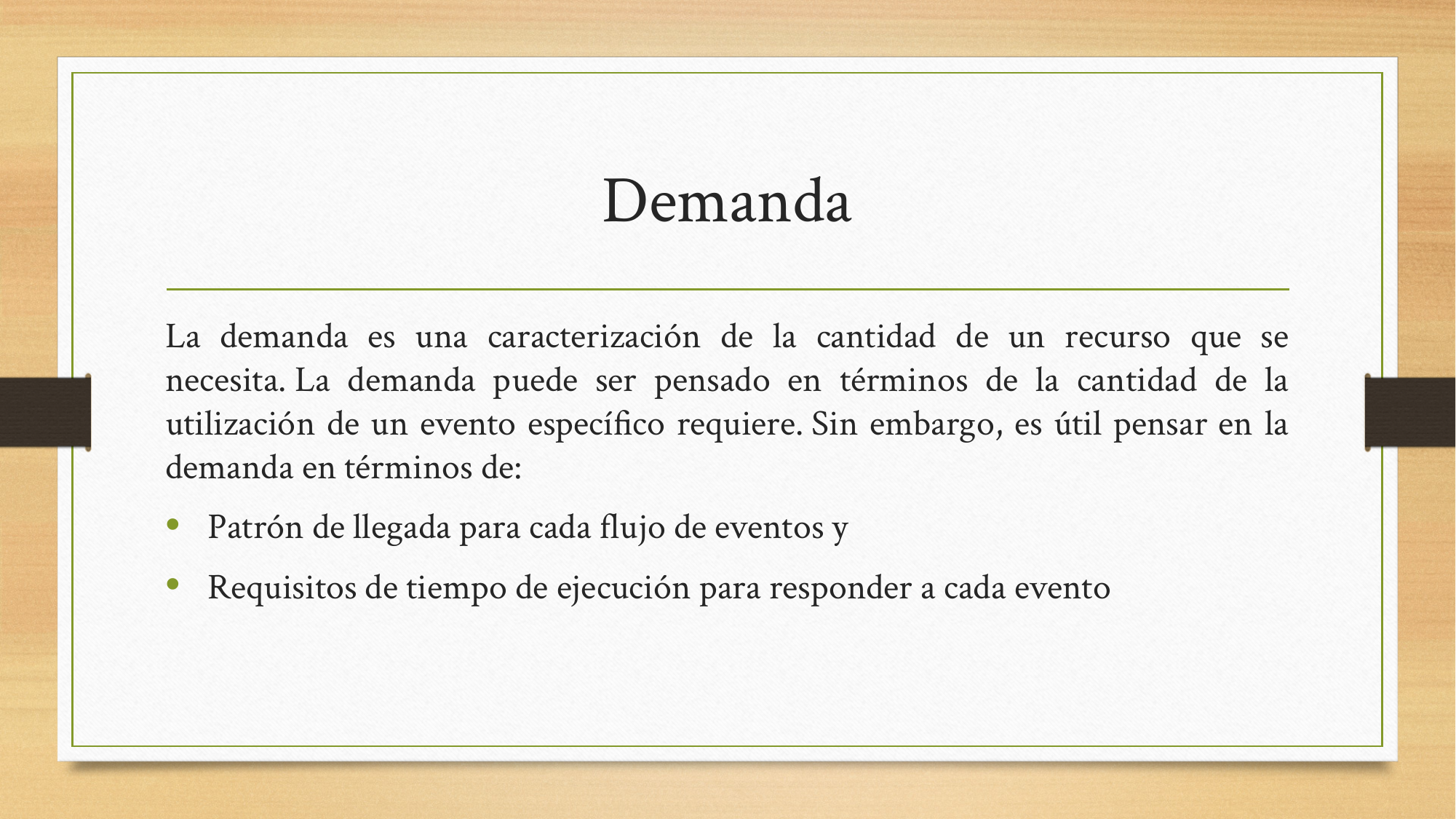

# Demanda
La demanda es una caracterización de la cantidad de un recurso que se necesita. La demanda puede ser pensado en términos de la cantidad de la utilización de un evento específico requiere. Sin embargo, es útil pensar en la demanda en términos de:
 Patrón de llegada para cada flujo de eventos y
 Requisitos de tiempo de ejecución para responder a cada evento